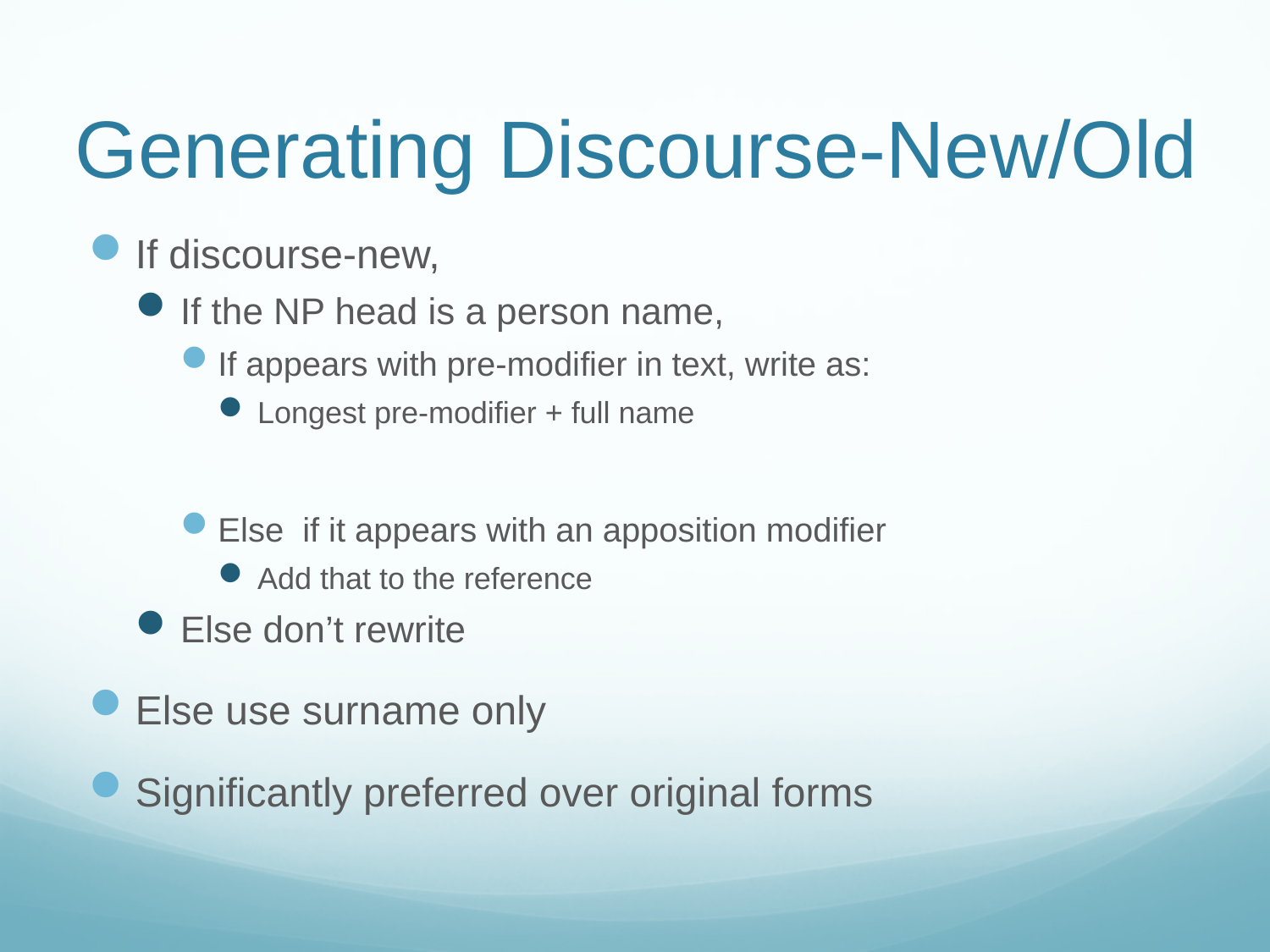

# Generating Discourse-New/Old
If discourse-new,
If the NP head is a person name,
If appears with pre-modifier in text, write as:
Longest pre-modifier + full name

Else  if it appears with an apposition modifier
Add that to the reference
Else don’t rewrite
Else use surname only
Significantly preferred over original forms